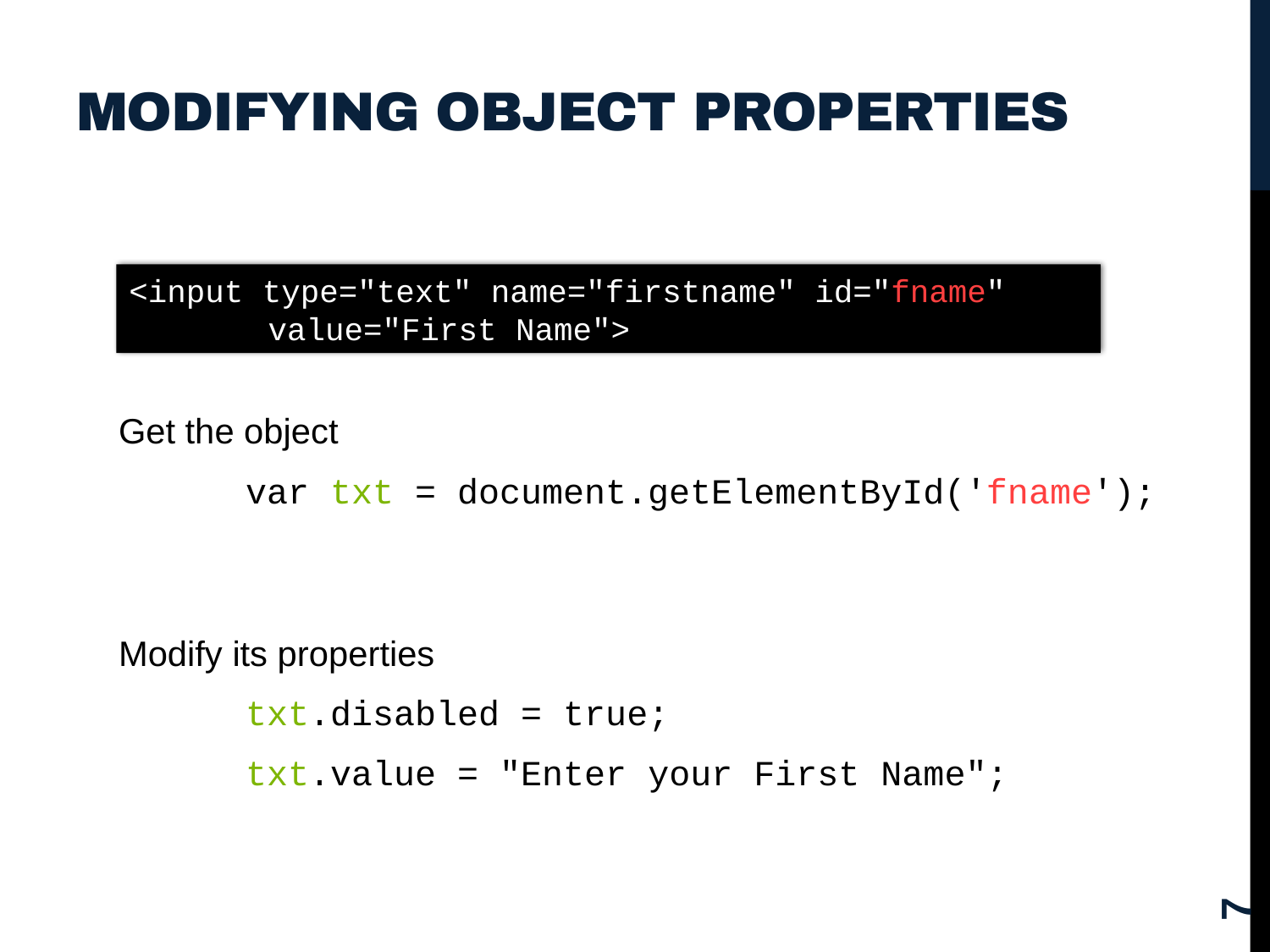

# modifying object properties
<input type="text" name="firstname" id="fname"
	    value="First Name">
Get the object
	var txt = document.getElementById('fname');

Modify its properties
 	txt.disabled = true;
	txt.value = "Enter your First Name";

7